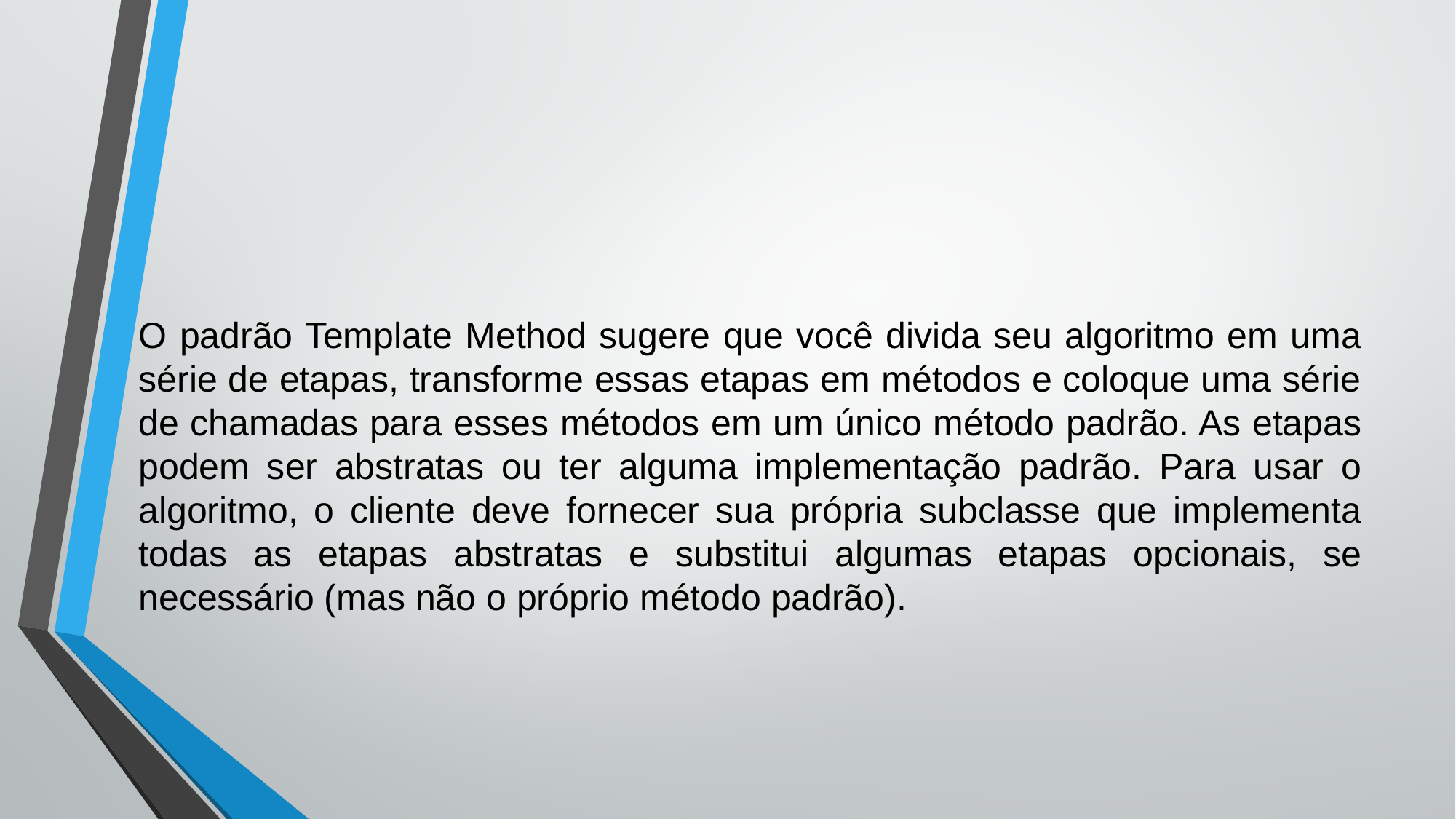

#
O padrão Template Method sugere que você divida seu algoritmo em uma série de etapas, transforme essas etapas em métodos e coloque uma série de chamadas para esses métodos em um único método padrão. As etapas podem ser abstratas ou ter alguma implementação padrão. Para usar o algoritmo, o cliente deve fornecer sua própria subclasse que implementa todas as etapas abstratas e substitui algumas etapas opcionais, se necessário (mas não o próprio método padrão).